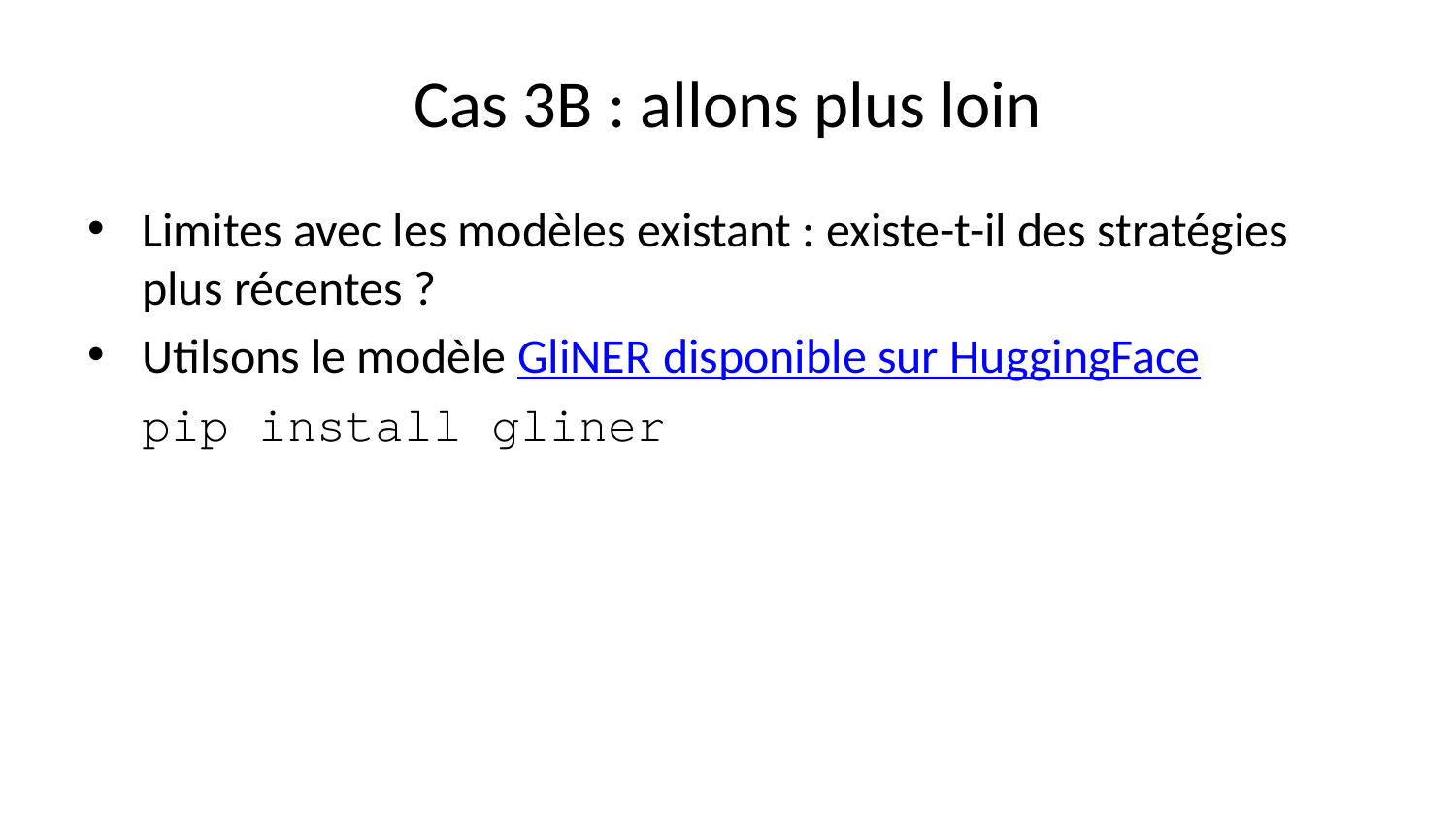

# Cas 3B : allons plus loin
Limites avec les modèles existant : existe-t-il des stratégies plus récentes ?
Utilsons le modèle GliNER disponible sur HuggingFace
pip install gliner